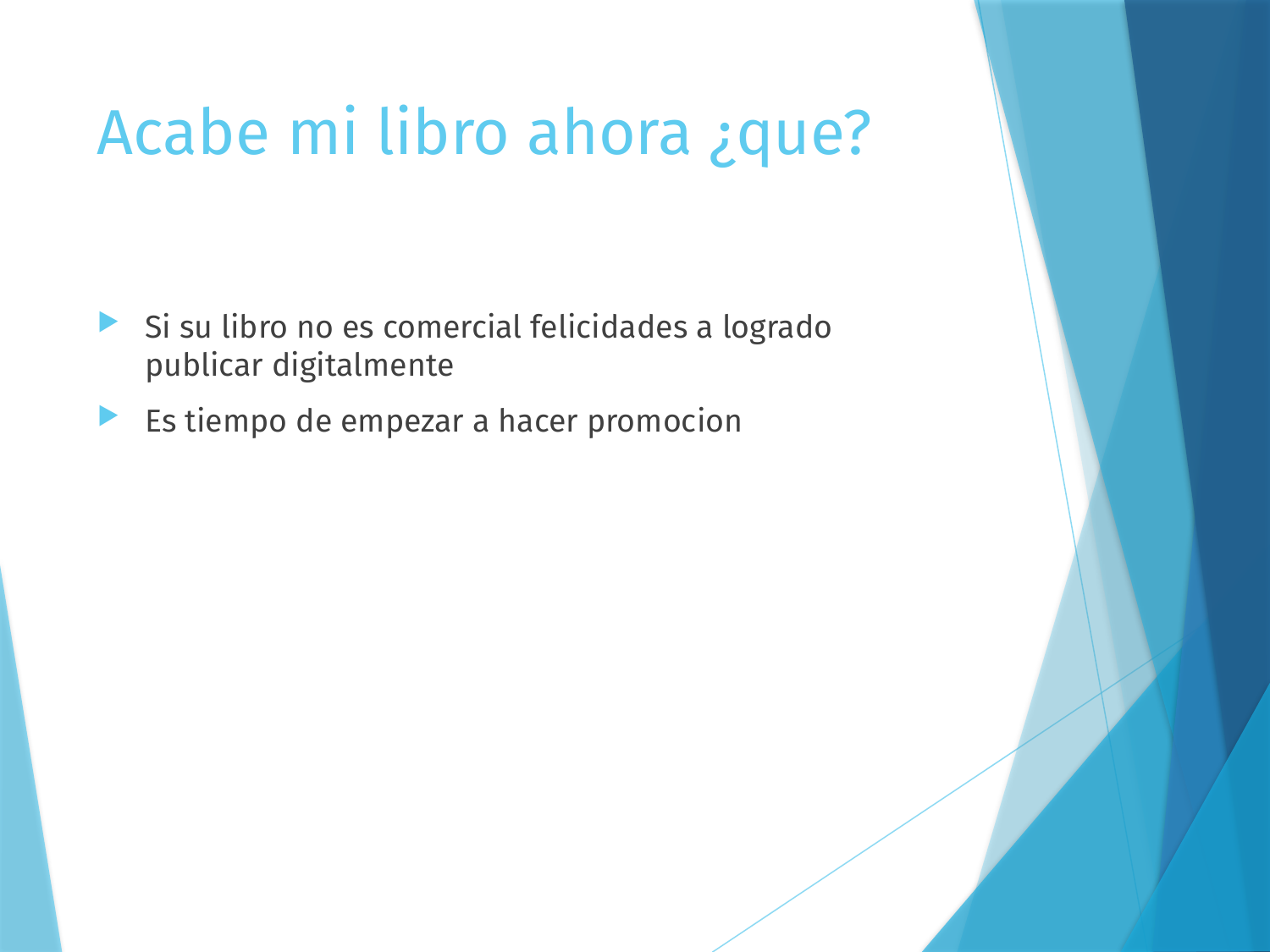

# Acabe mi libro ahora ¿que?
Si su libro no es comercial felicidades a logrado publicar digitalmente
Es tiempo de empezar a hacer promocion